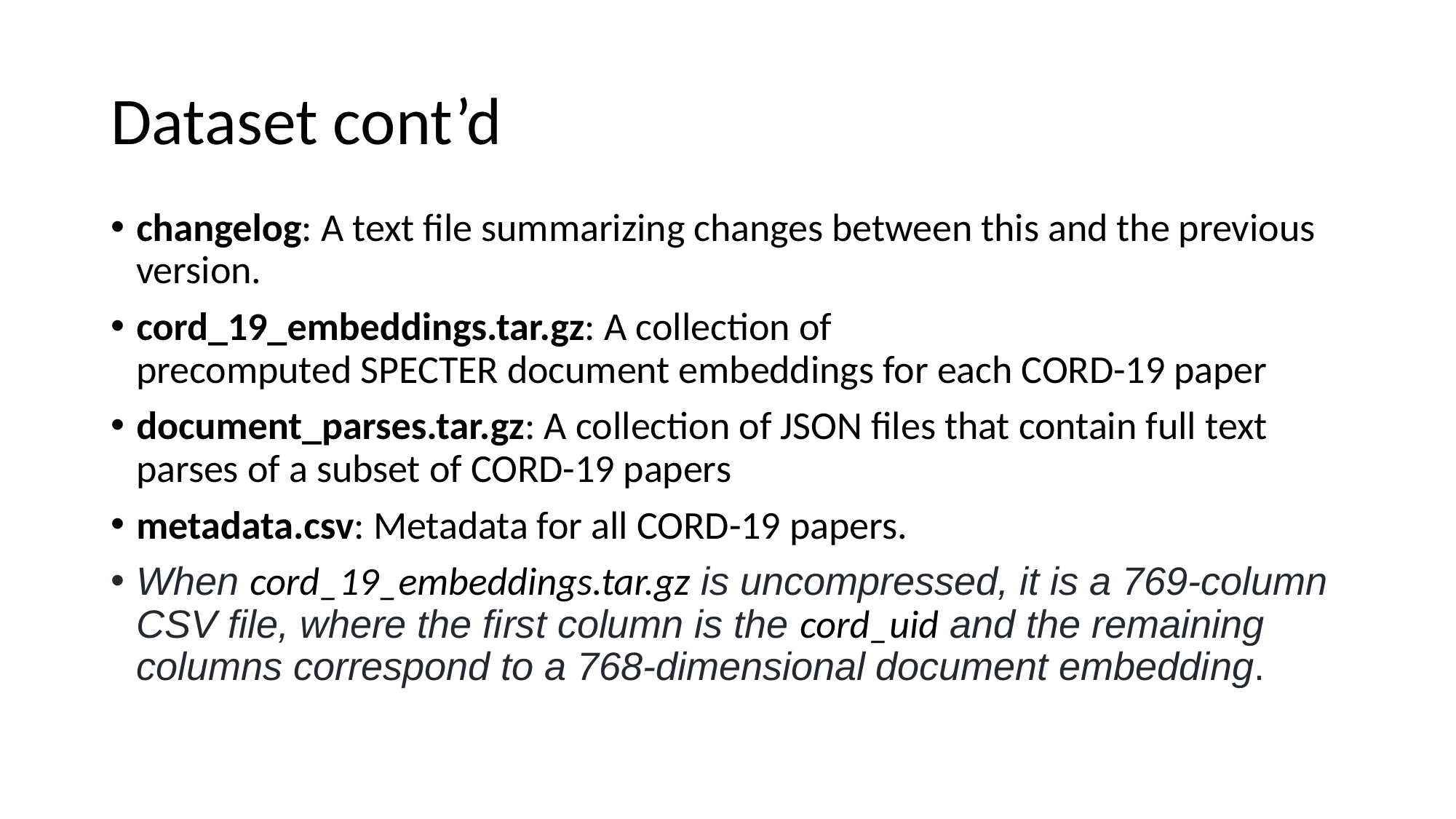

# Dataset cont’d
changelog: A text file summarizing changes between this and the previous version.
cord_19_embeddings.tar.gz: A collection of precomputed SPECTER document embeddings for each CORD-19 paper
document_parses.tar.gz: A collection of JSON files that contain full text parses of a subset of CORD-19 papers
metadata.csv: Metadata for all CORD-19 papers.
When cord_19_embeddings.tar.gz is uncompressed, it is a 769-column CSV file, where the first column is the cord_uid and the remaining columns correspond to a 768-dimensional document embedding.